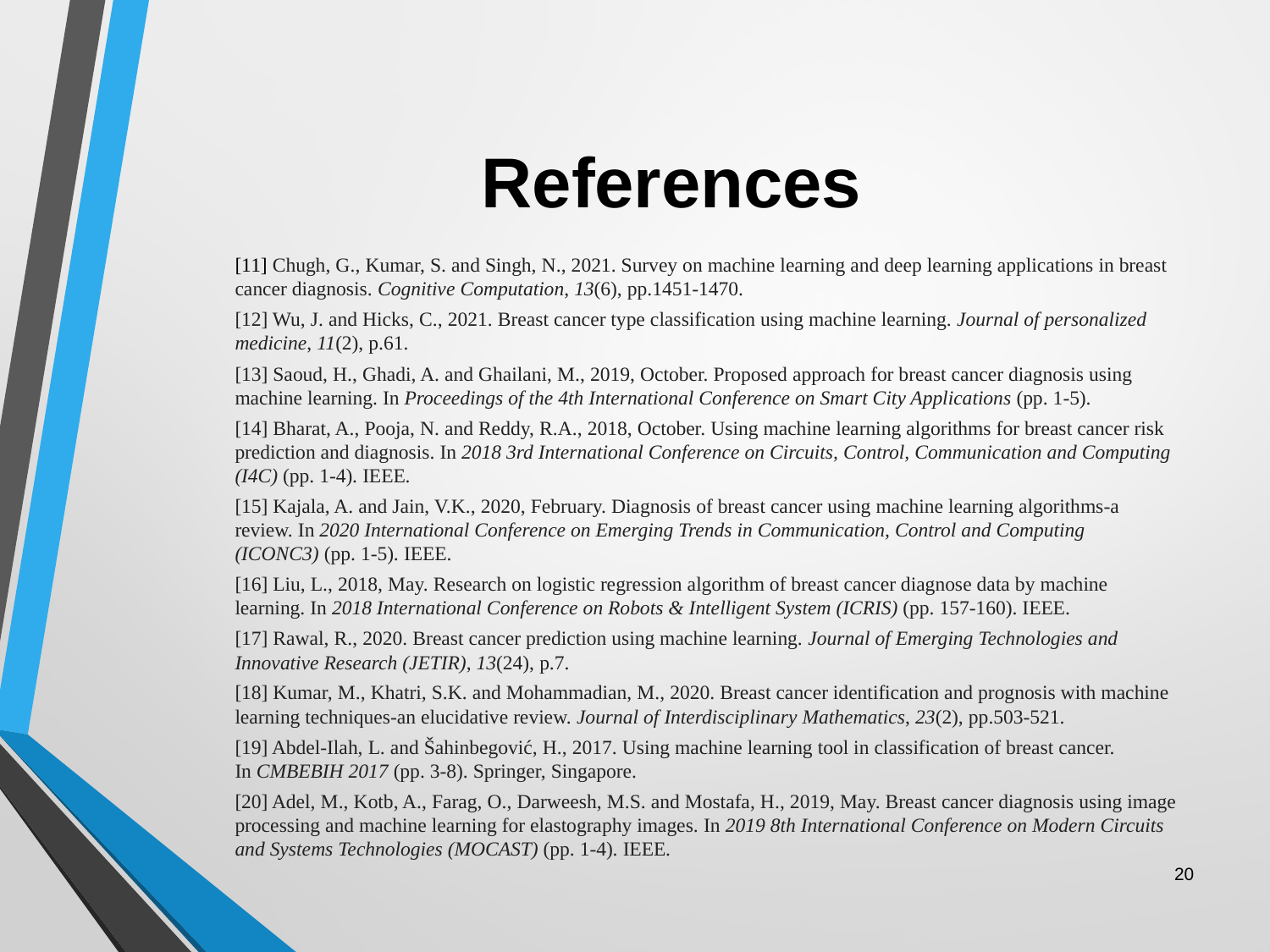

# References
[11] Chugh, G., Kumar, S. and Singh, N., 2021. Survey on machine learning and deep learning applications in breast cancer diagnosis. Cognitive Computation, 13(6), pp.1451-1470.
[12] Wu, J. and Hicks, C., 2021. Breast cancer type classification using machine learning. Journal of personalized medicine, 11(2), p.61.
[13] Saoud, H., Ghadi, A. and Ghailani, M., 2019, October. Proposed approach for breast cancer diagnosis using machine learning. In Proceedings of the 4th International Conference on Smart City Applications (pp. 1-5).
[14] Bharat, A., Pooja, N. and Reddy, R.A., 2018, October. Using machine learning algorithms for breast cancer risk prediction and diagnosis. In 2018 3rd International Conference on Circuits, Control, Communication and Computing (I4C) (pp. 1-4). IEEE.
[15] Kajala, A. and Jain, V.K., 2020, February. Diagnosis of breast cancer using machine learning algorithms-a review. In 2020 International Conference on Emerging Trends in Communication, Control and Computing (ICONC3) (pp. 1-5). IEEE.
[16] Liu, L., 2018, May. Research on logistic regression algorithm of breast cancer diagnose data by machine learning. In 2018 International Conference on Robots & Intelligent System (ICRIS) (pp. 157-160). IEEE.
[17] Rawal, R., 2020. Breast cancer prediction using machine learning. Journal of Emerging Technologies and Innovative Research (JETIR), 13(24), p.7.
[18] Kumar, M., Khatri, S.K. and Mohammadian, M., 2020. Breast cancer identification and prognosis with machine learning techniques-an elucidative review. Journal of Interdisciplinary Mathematics, 23(2), pp.503-521.
[19] Abdel-Ilah, L. and Šahinbegović, H., 2017. Using machine learning tool in classification of breast cancer. In CMBEBIH 2017 (pp. 3-8). Springer, Singapore.
[20] Adel, M., Kotb, A., Farag, O., Darweesh, M.S. and Mostafa, H., 2019, May. Breast cancer diagnosis using image processing and machine learning for elastography images. In 2019 8th International Conference on Modern Circuits and Systems Technologies (MOCAST) (pp. 1-4). IEEE.

20